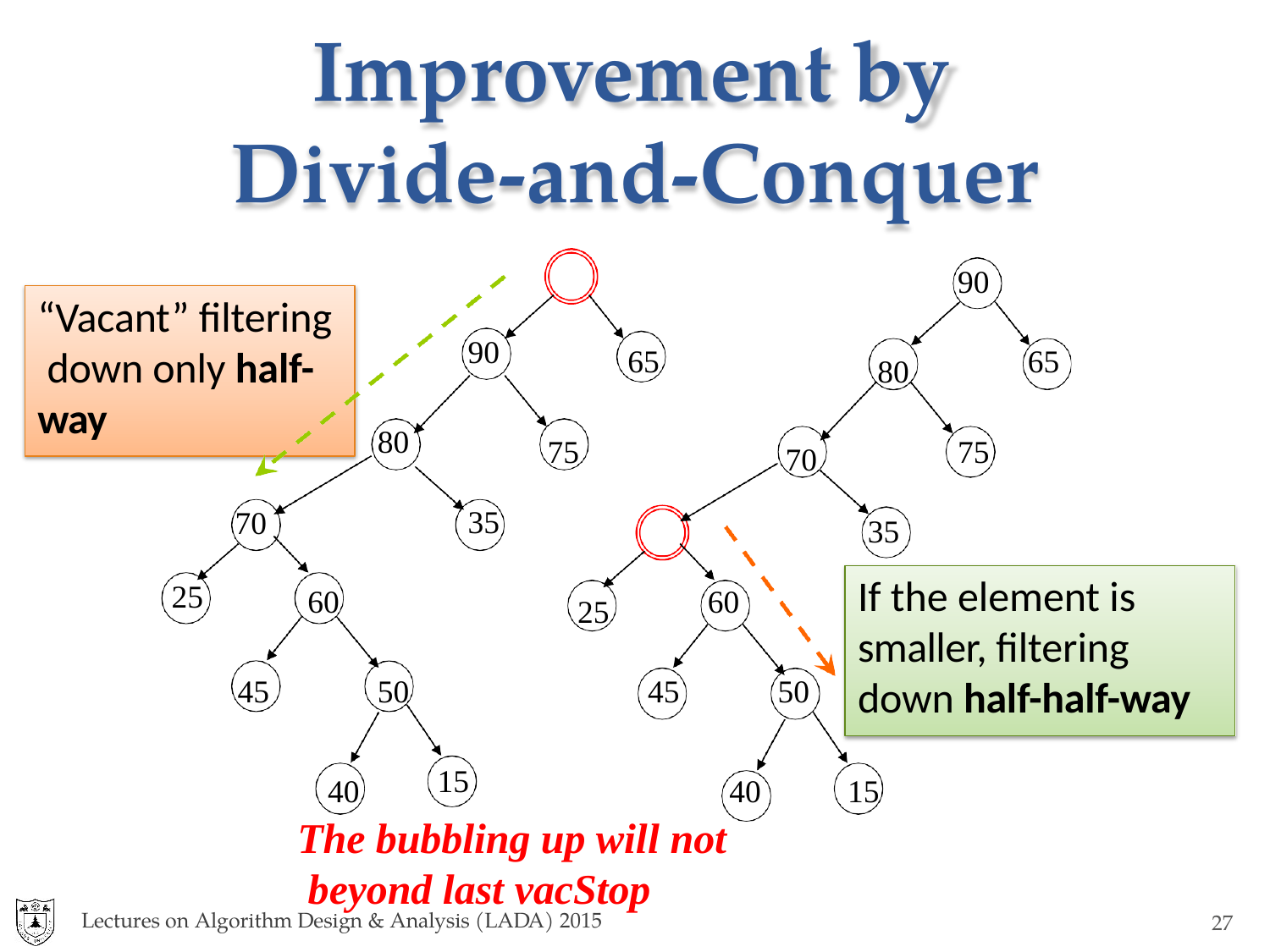

# Improvement by  Divide-and-Conquer

90

“Vacant” filtering  down only half-  way
90
65
65
80
80
75
75
70
35
70
35

If the element is  smaller, filtering  down half-half-way
25
60
60
25
45
50
45
50
15
40	40
15
The bubbling up will not  beyond last vacStop
Lectures on Algorithm Design & Analysis (LADA) 2015
27